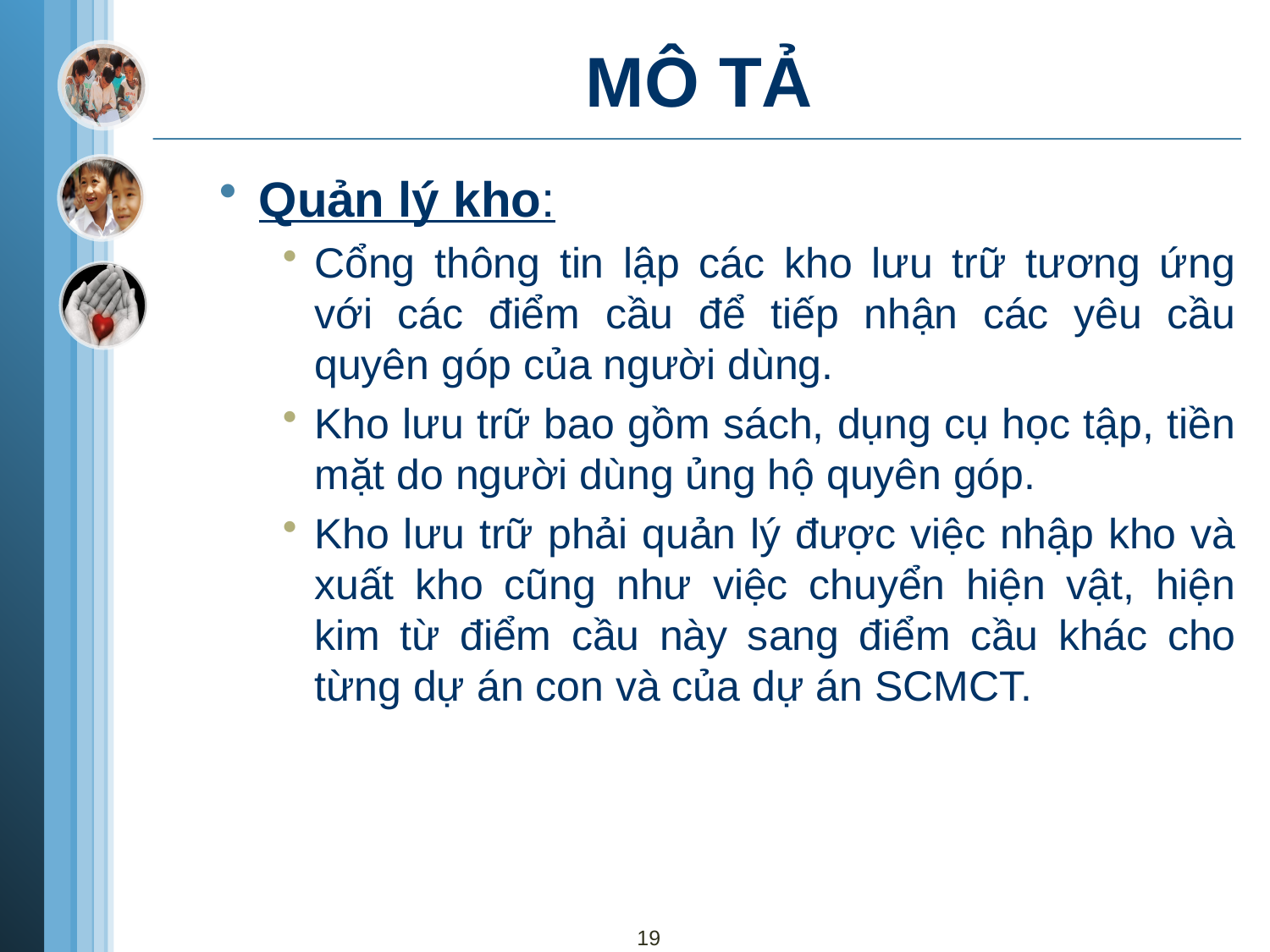

# MÔ TẢ
Quản lý kho:
Cổng thông tin lập các kho lưu trữ tương ứng với các điểm cầu để tiếp nhận các yêu cầu quyên góp của người dùng.
Kho lưu trữ bao gồm sách, dụng cụ học tập, tiền mặt do người dùng ủng hộ quyên góp.
Kho lưu trữ phải quản lý được việc nhập kho và xuất kho cũng như việc chuyển hiện vật, hiện kim từ điểm cầu này sang điểm cầu khác cho từng dự án con và của dự án SCMCT.
19